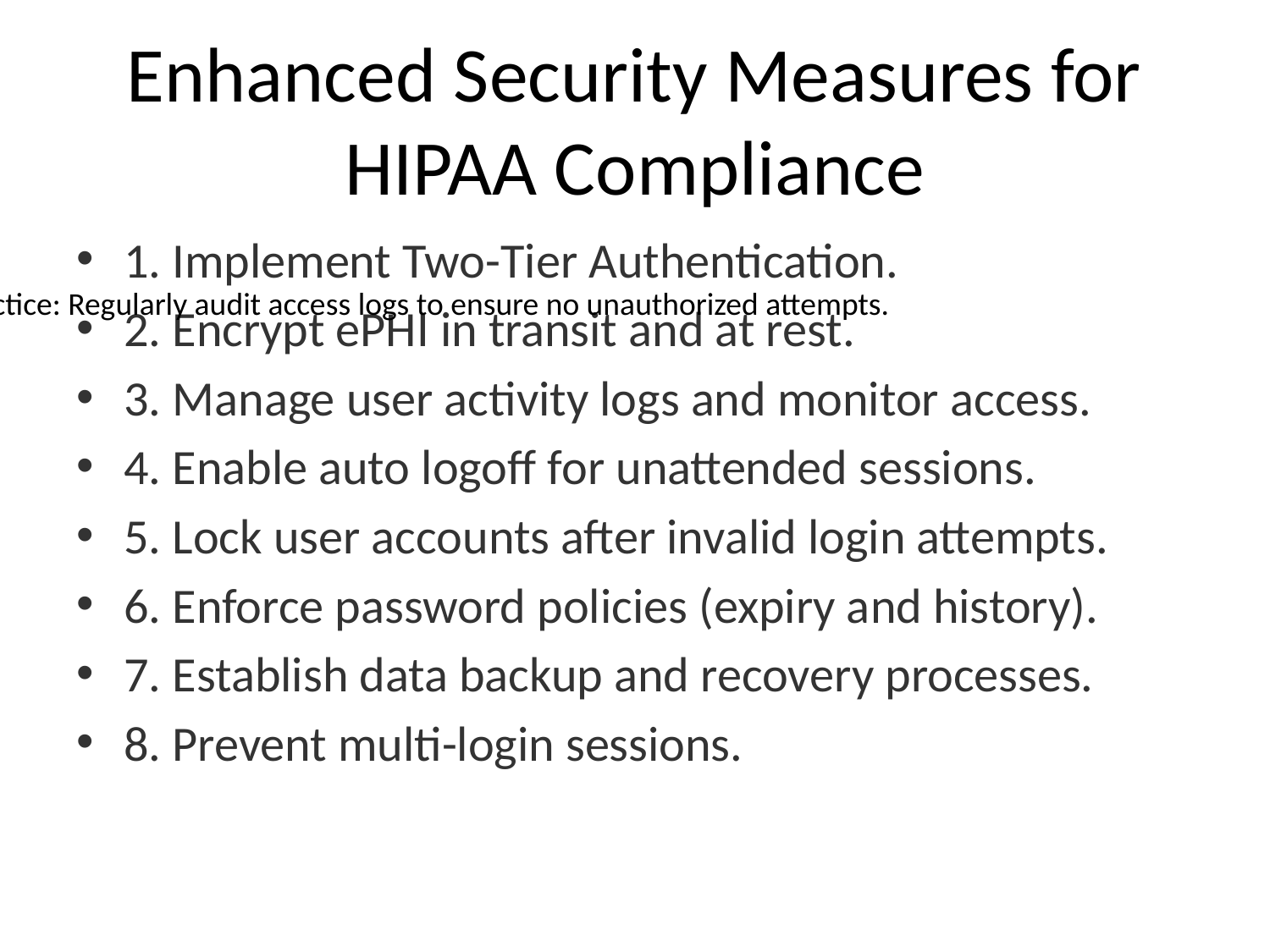

# Enhanced Security Measures for HIPAA Compliance
1. Implement Two-Tier Authentication.
2. Encrypt ePHI in transit and at rest.
3. Manage user activity logs and monitor access.
4. Enable auto logoff for unattended sessions.
5. Lock user accounts after invalid login attempts.
6. Enforce password policies (expiry and history).
7. Establish data backup and recovery processes.
8. Prevent multi-login sessions.
Best Practice: Regularly audit access logs to ensure no unauthorized attempts.